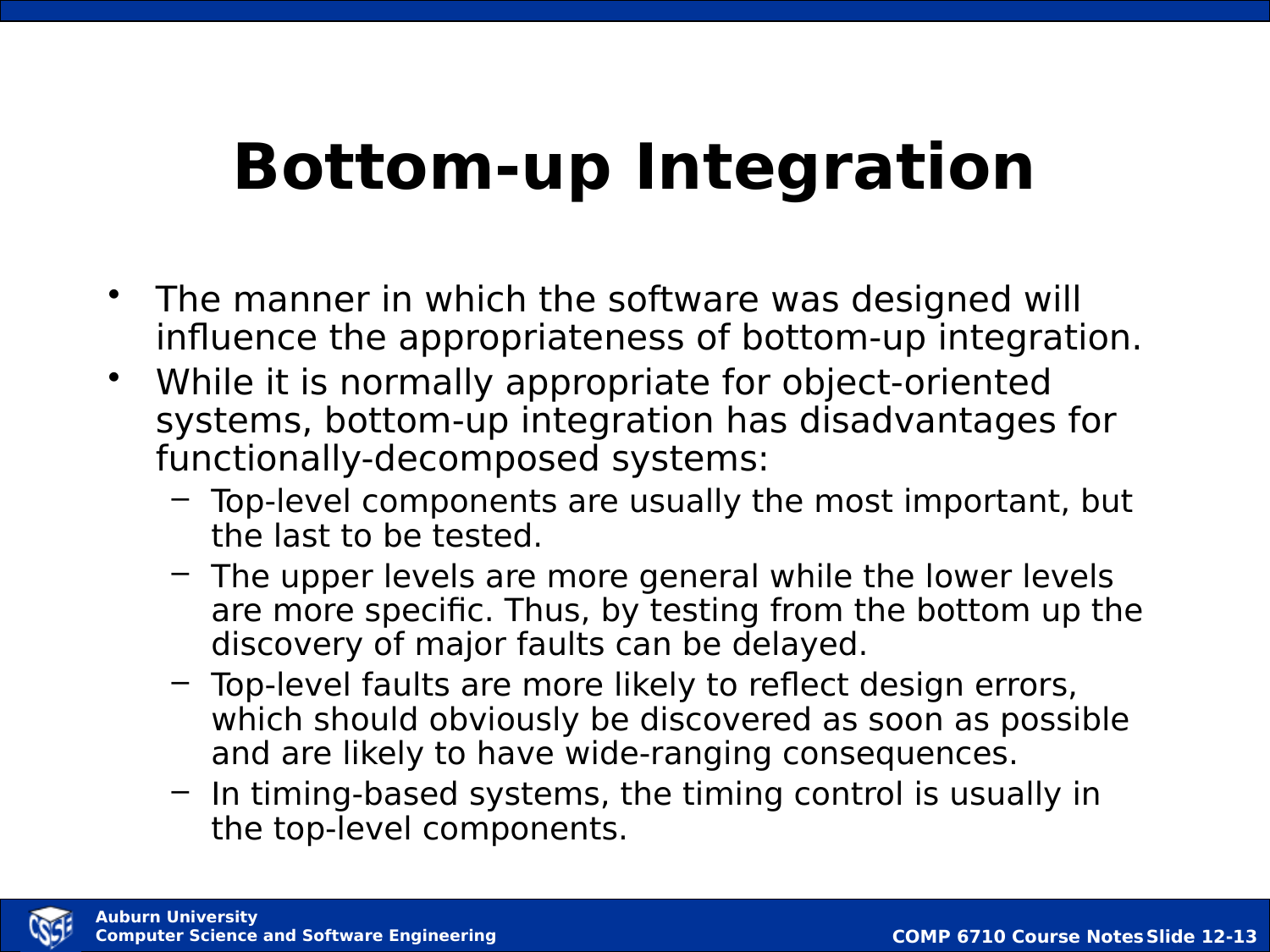

# Bottom-up Integration
The manner in which the software was designed will influence the appropriateness of bottom-up integration.
While it is normally appropriate for object-oriented systems, bottom-up integration has disadvantages for functionally-decomposed systems:
Top-level components are usually the most important, but the last to be tested.
The upper levels are more general while the lower levels are more specific. Thus, by testing from the bottom up the discovery of major faults can be delayed.
Top-level faults are more likely to reflect design errors, which should obviously be discovered as soon as possible and are likely to have wide-ranging consequences.
In timing-based systems, the timing control is usually in the top-level components.